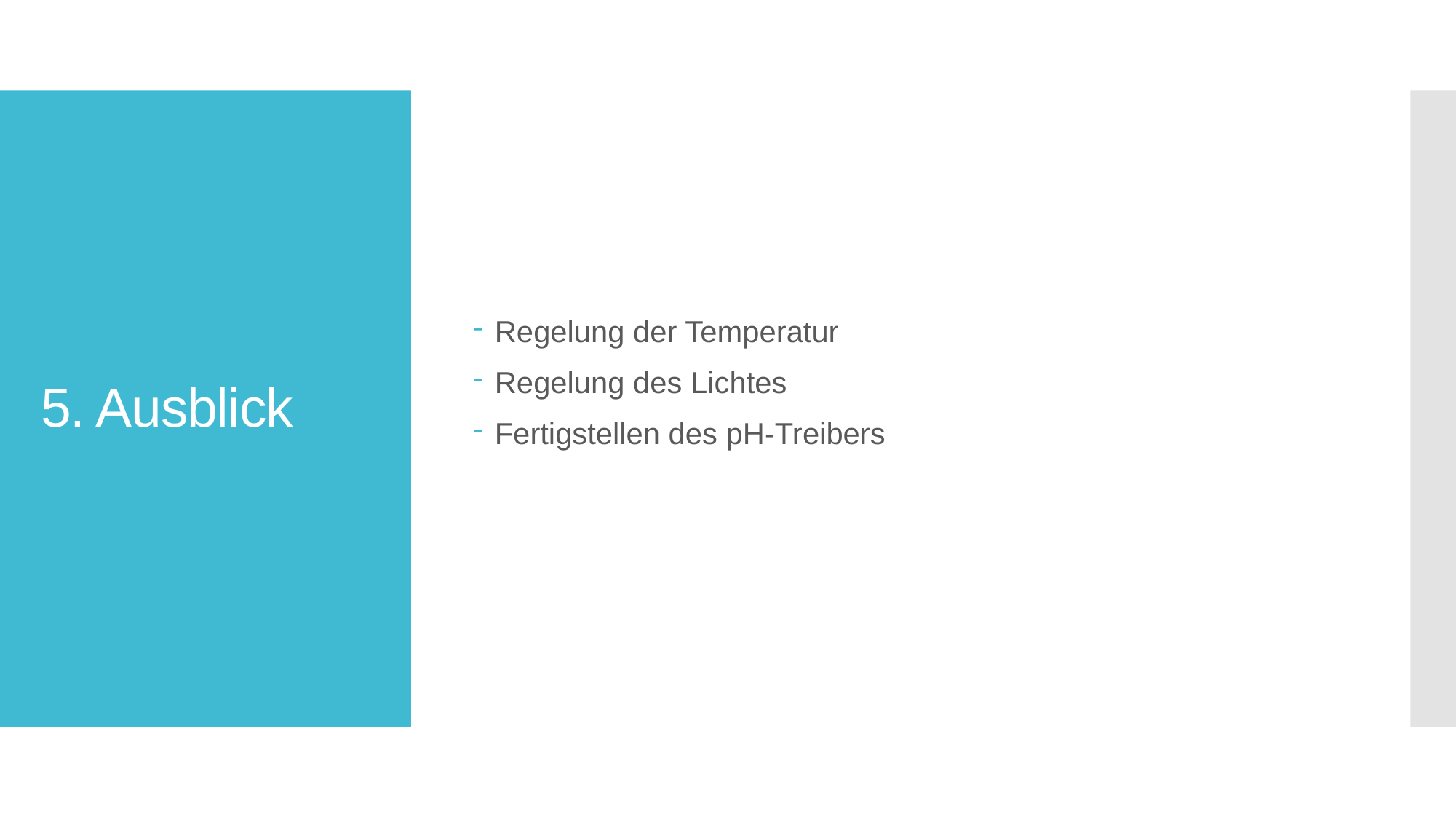

Regelung der Temperatur
Regelung des Lichtes
Fertigstellen des pH-Treibers

# 5. Ausblick